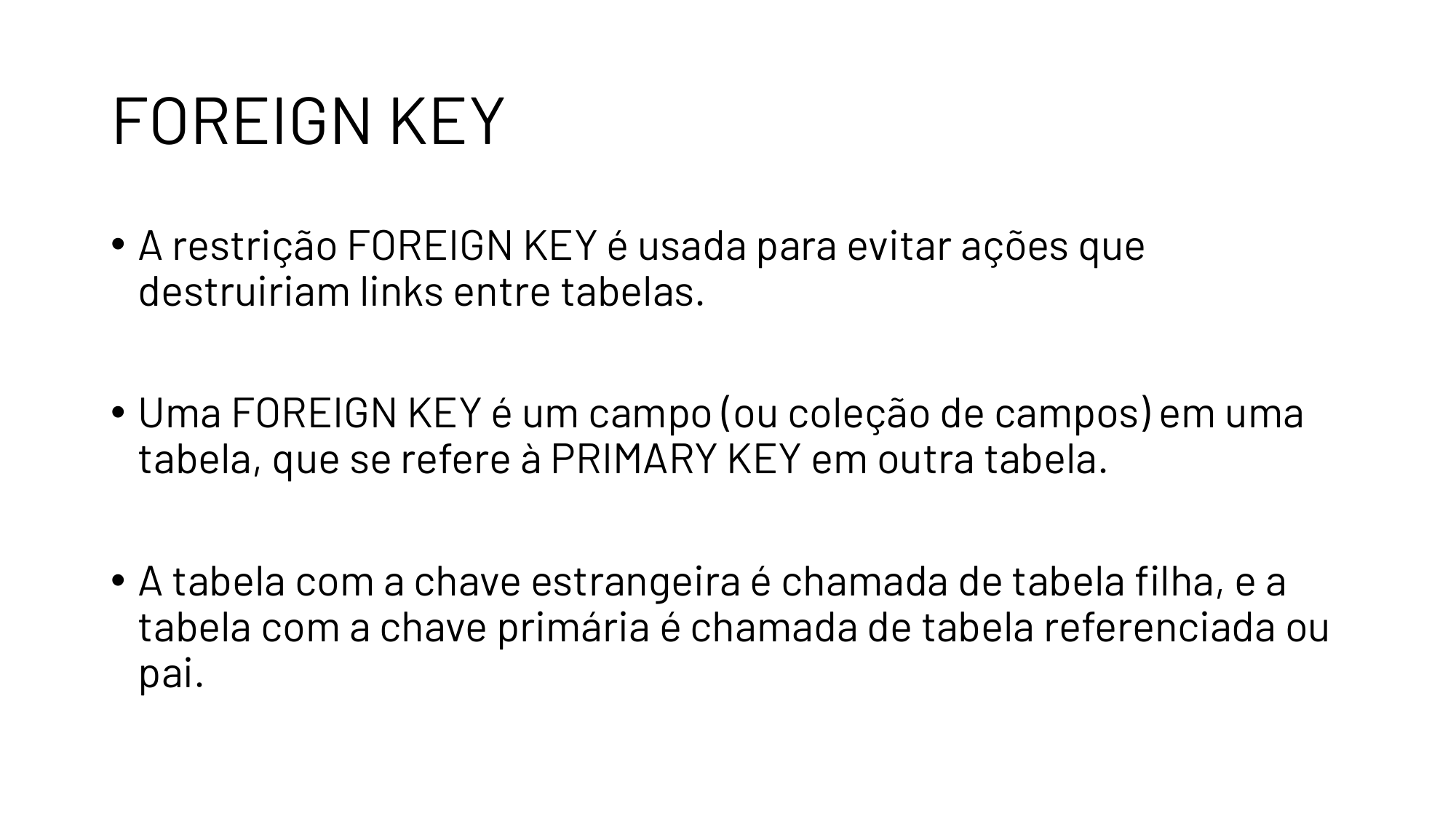

# FOREIGN KEY
A restrição FOREIGN KEY é usada para evitar ações que destruiriam links entre tabelas.

Uma FOREIGN KEY é um campo (ou coleção de campos) em uma tabela, que se refere à PRIMARY KEY em outra tabela.

A tabela com a chave estrangeira é chamada de tabela filha, e a tabela com a chave primária é chamada de tabela referenciada ou pai.